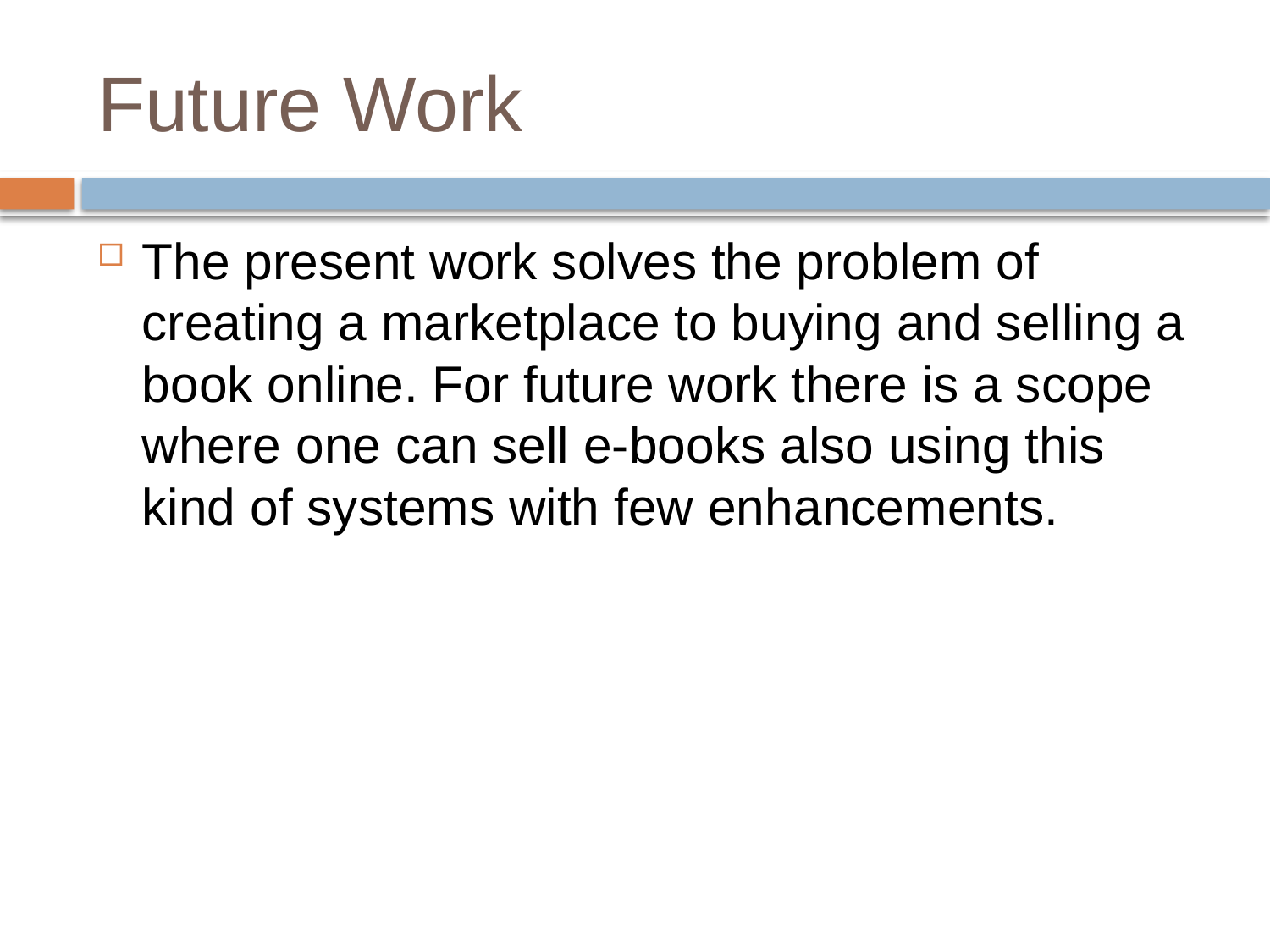

# Future Work
The present work solves the problem of creating a marketplace to buying and selling a book online. For future work there is a scope where one can sell e-books also using this kind of systems with few enhancements.